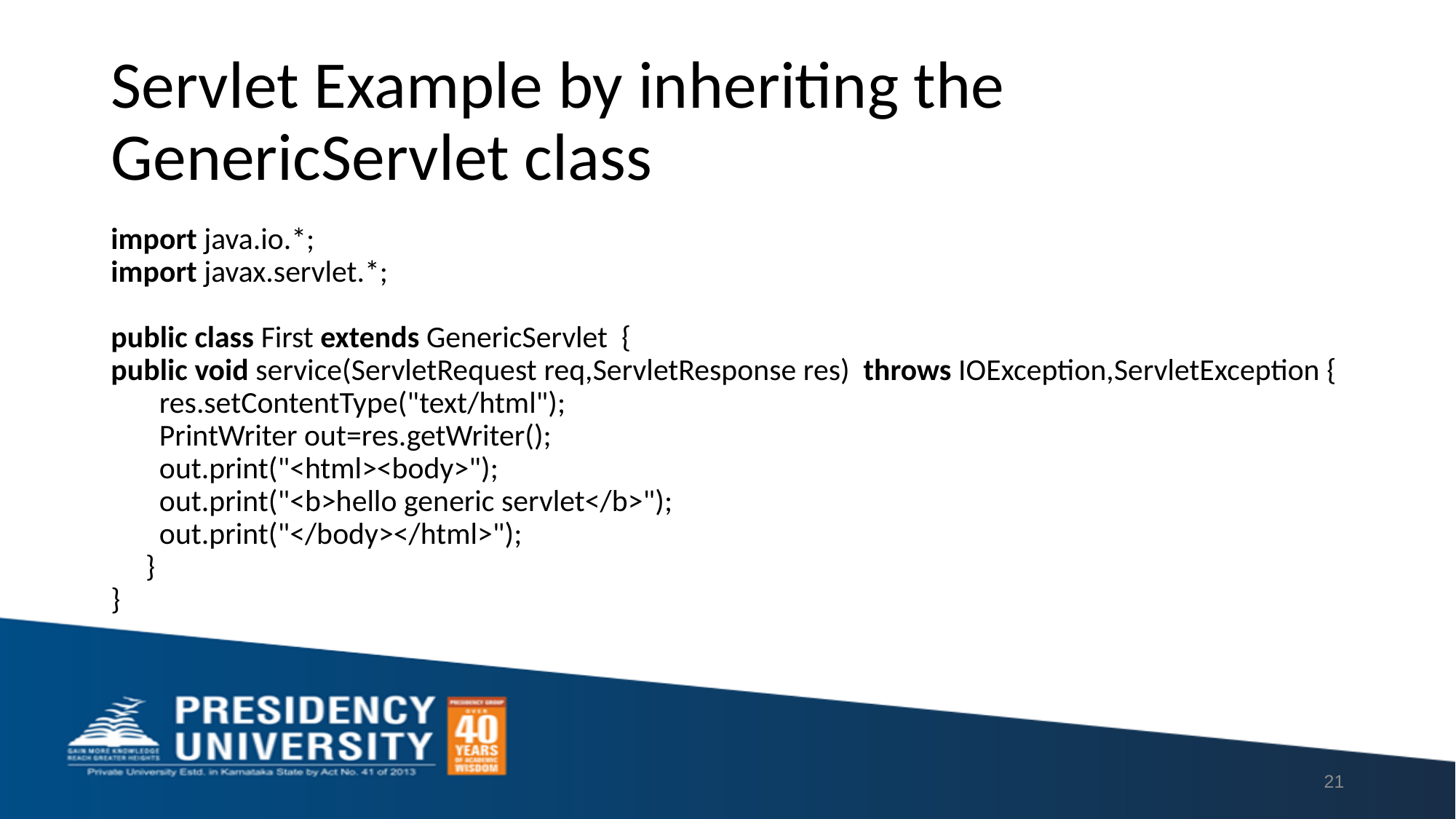

# Servlet Example by inheriting the GenericServlet class
import java.io.*;
import javax.servlet.*;

public class First extends GenericServlet  {
public void service(ServletRequest req,ServletResponse res)  throws IOException,ServletException {
       res.setContentType("text/html");
       PrintWriter out=res.getWriter();
       out.print("<html><body>");
       out.print("<b>hello generic servlet</b>");
       out.print("</body></html>");
     }
}

21